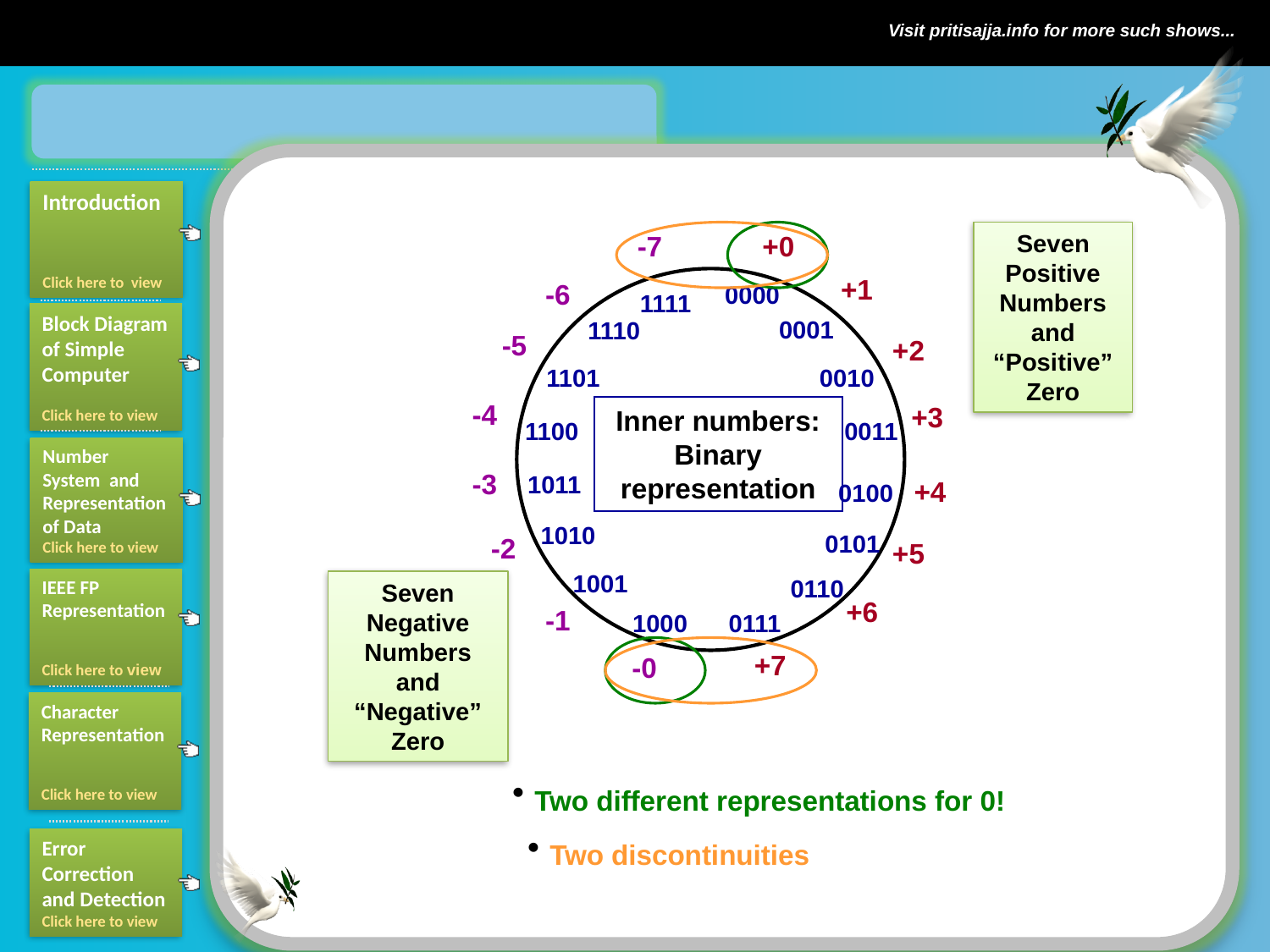

Seven Positive Numbers and “Positive” Zero
+0
+1
+2
+3
+4
+5
+6
+7
-7
-6
-5
-4
-3
-2
-1
-0

0000
1111
0001
1110
1101
0010
Inner numbers:
Binary representation
1100
0011
1011
0100
1010
0101
1001
0110
Seven Negative Numbers and “Negative” Zero
1000
0111
 Two different representations for 0!
 Two discontinuities